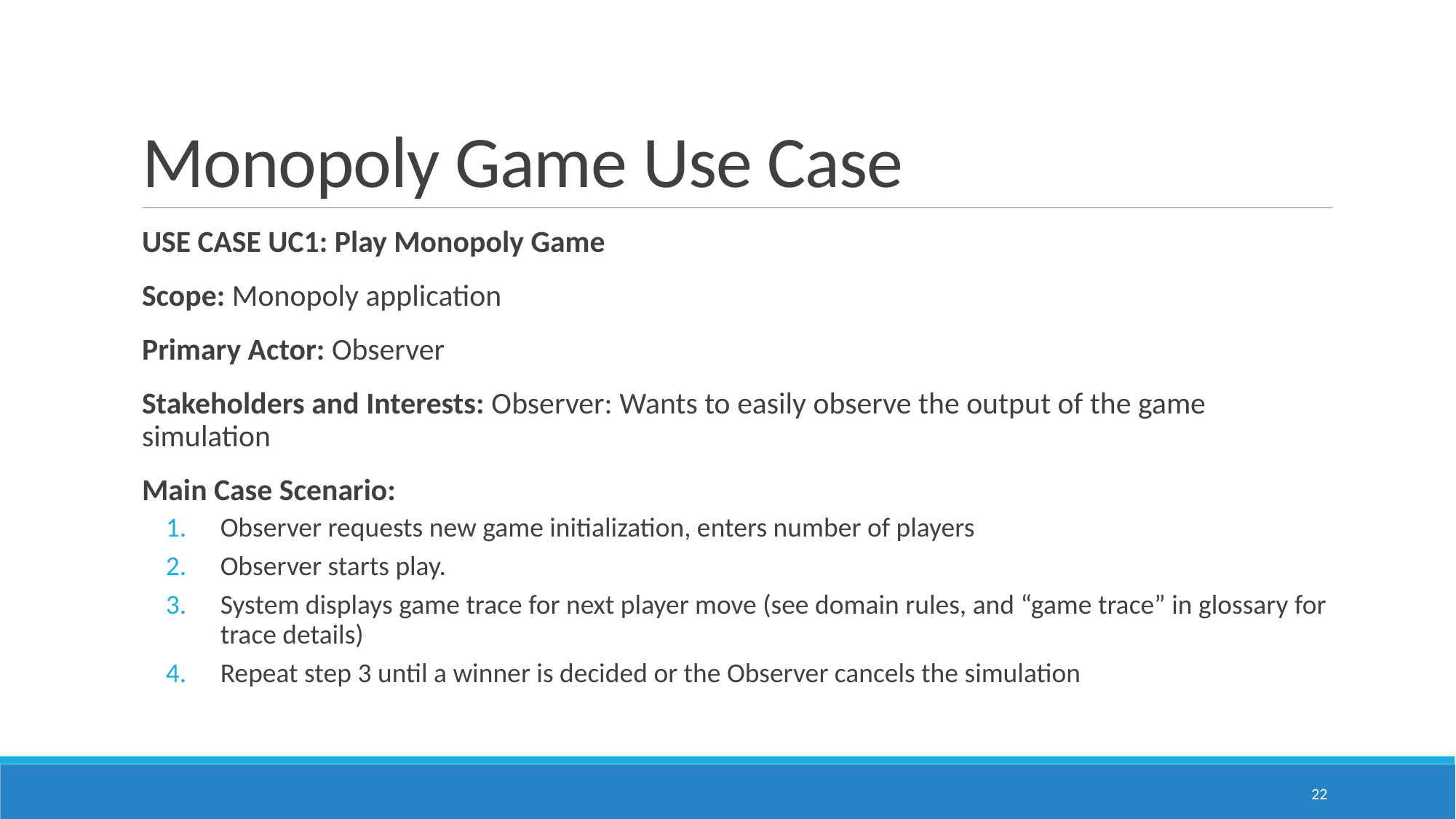

# Monopoly Game Use Case
USE CASE UC1: Play Monopoly Game
Scope: Monopoly application
Primary Actor: Observer
Stakeholders and Interests: Observer: Wants to easily observe the output of the game simulation
Main Case Scenario:
Observer requests new game initialization, enters number of players
Observer starts play.
System displays game trace for next player move (see domain rules, and “game trace” in glossary for trace details)
Repeat step 3 until a winner is decided or the Observer cancels the simulation
22